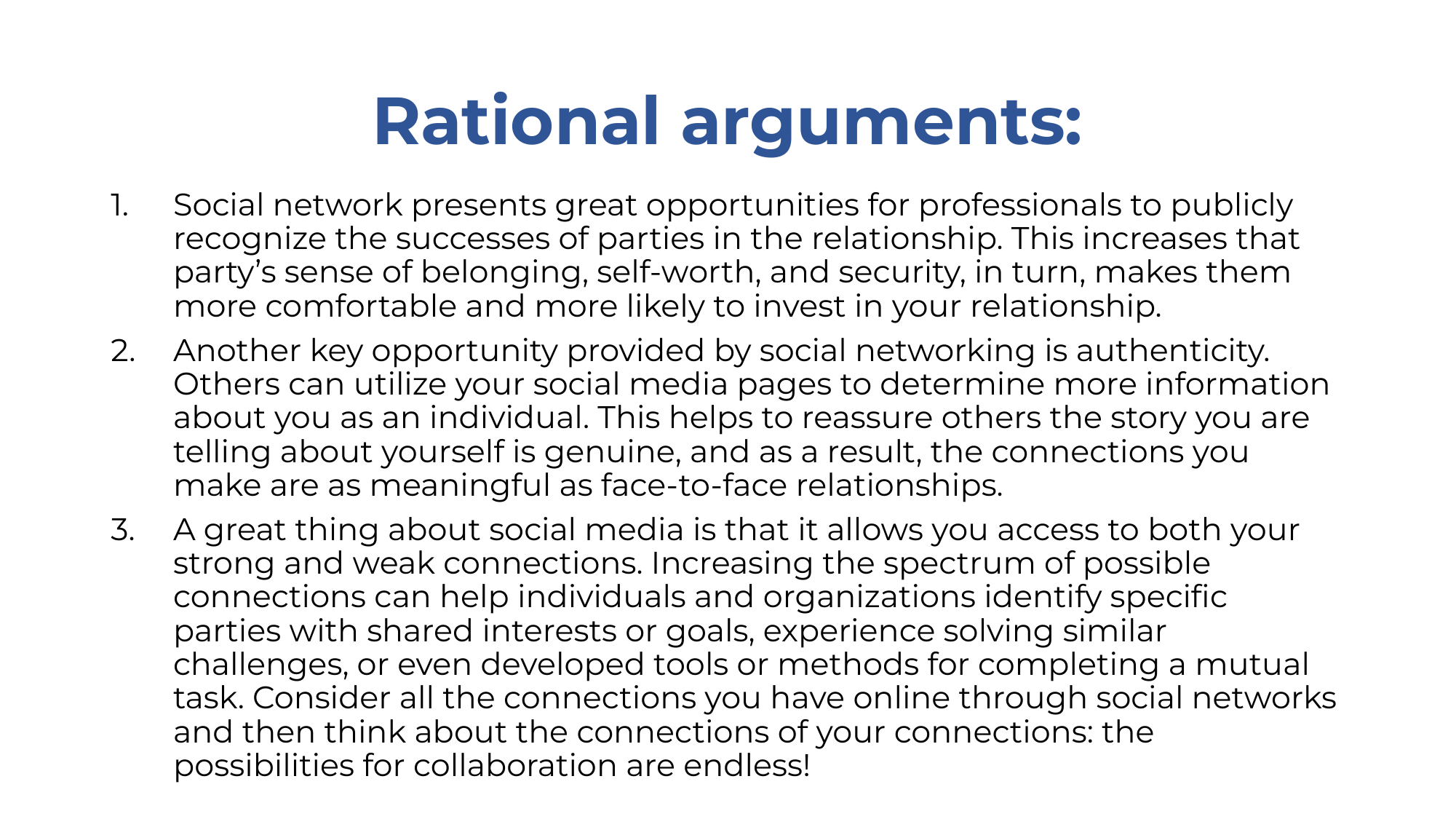

# Rational arguments:
Social network presents great opportunities for professionals to publicly recognize the successes of parties in the relationship. This increases that party’s sense of belonging, self-worth, and security, in turn, makes them more comfortable and more likely to invest in your relationship.
Another key opportunity provided by social networking is authenticity. Others can utilize your social media pages to determine more information about you as an individual. This helps to reassure others the story you are telling about yourself is genuine, and as a result, the connections you make are as meaningful as face-to-face relationships.
A great thing about social media is that it allows you access to both your strong and weak connections. Increasing the spectrum of possible connections can help individuals and organizations identify specific parties with shared interests or goals, experience solving similar challenges, or even developed tools or methods for completing a mutual task. Consider all the connections you have online through social networks and then think about the connections of your connections: the possibilities for collaboration are endless!